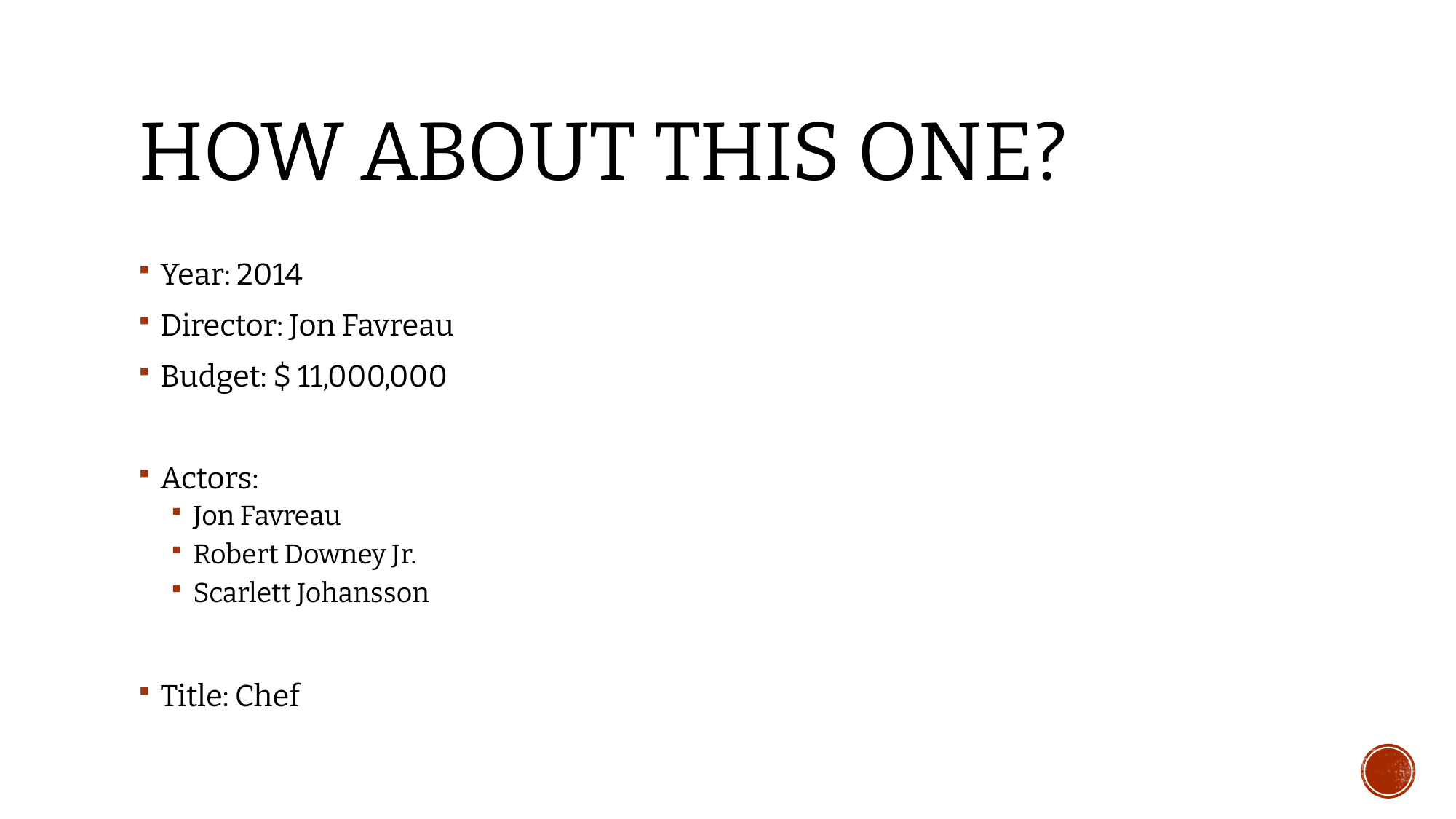

# How about this one?
Year: 2014
Director: Jon Favreau
Budget: $ 11,000,000

Actors:
Jon Favreau
Robert Downey Jr.
Scarlett Johansson

Title: Chef